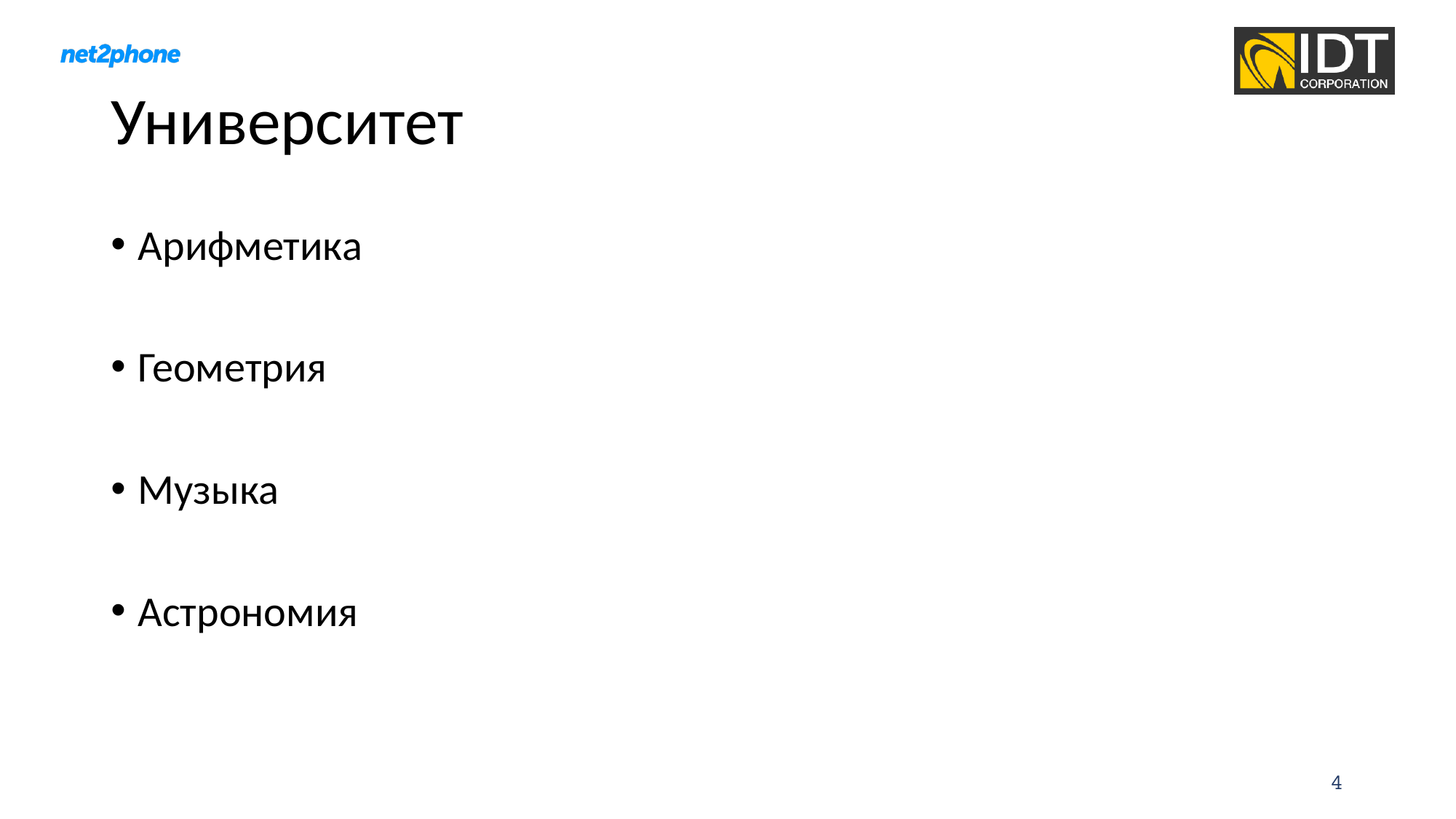

# Университет
Арифметика

Геометрия

Музыка

Астрономия
4